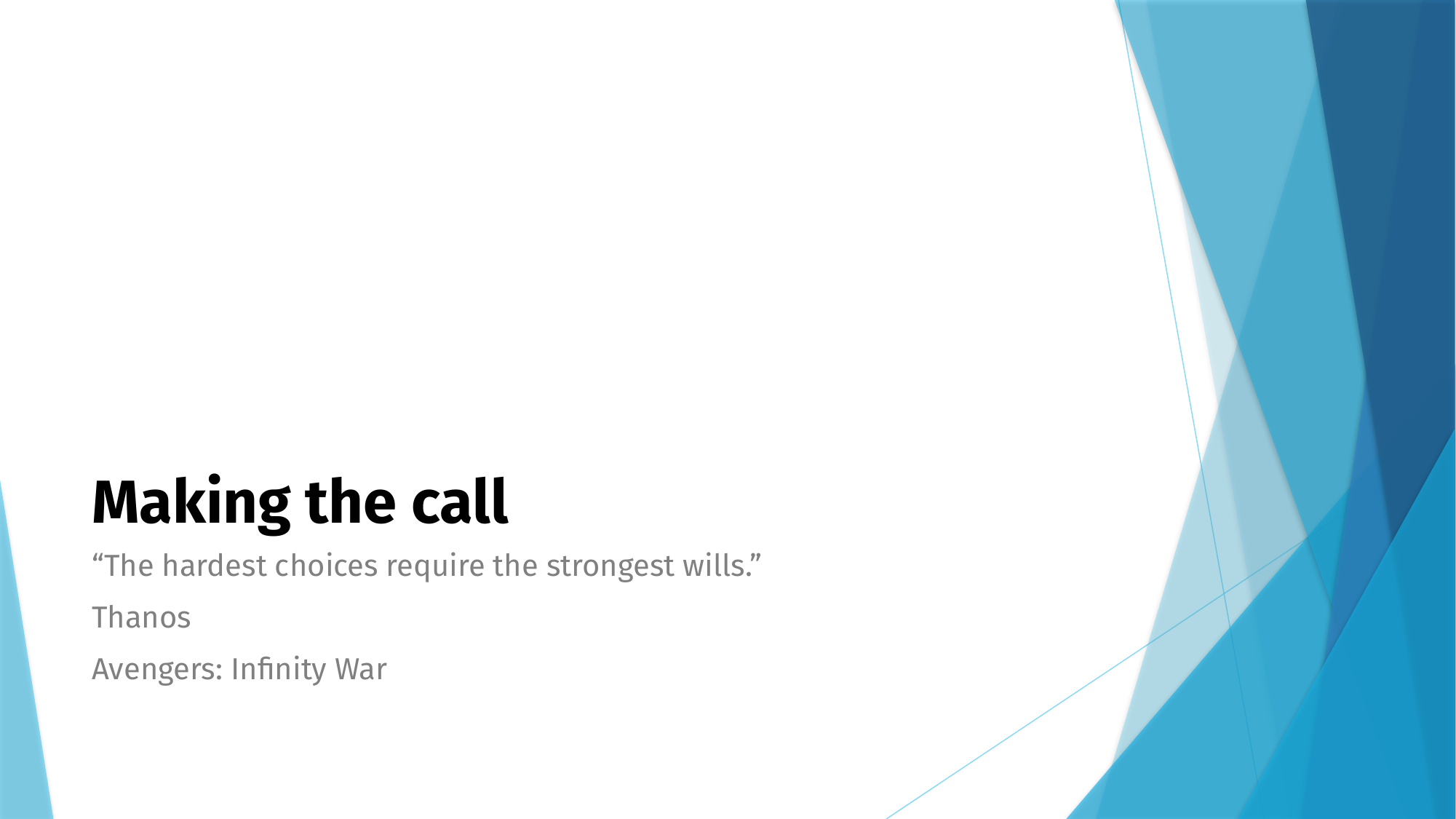

# Making the call
“The hardest choices require the strongest wills.”
Thanos
Avengers: Infinity War